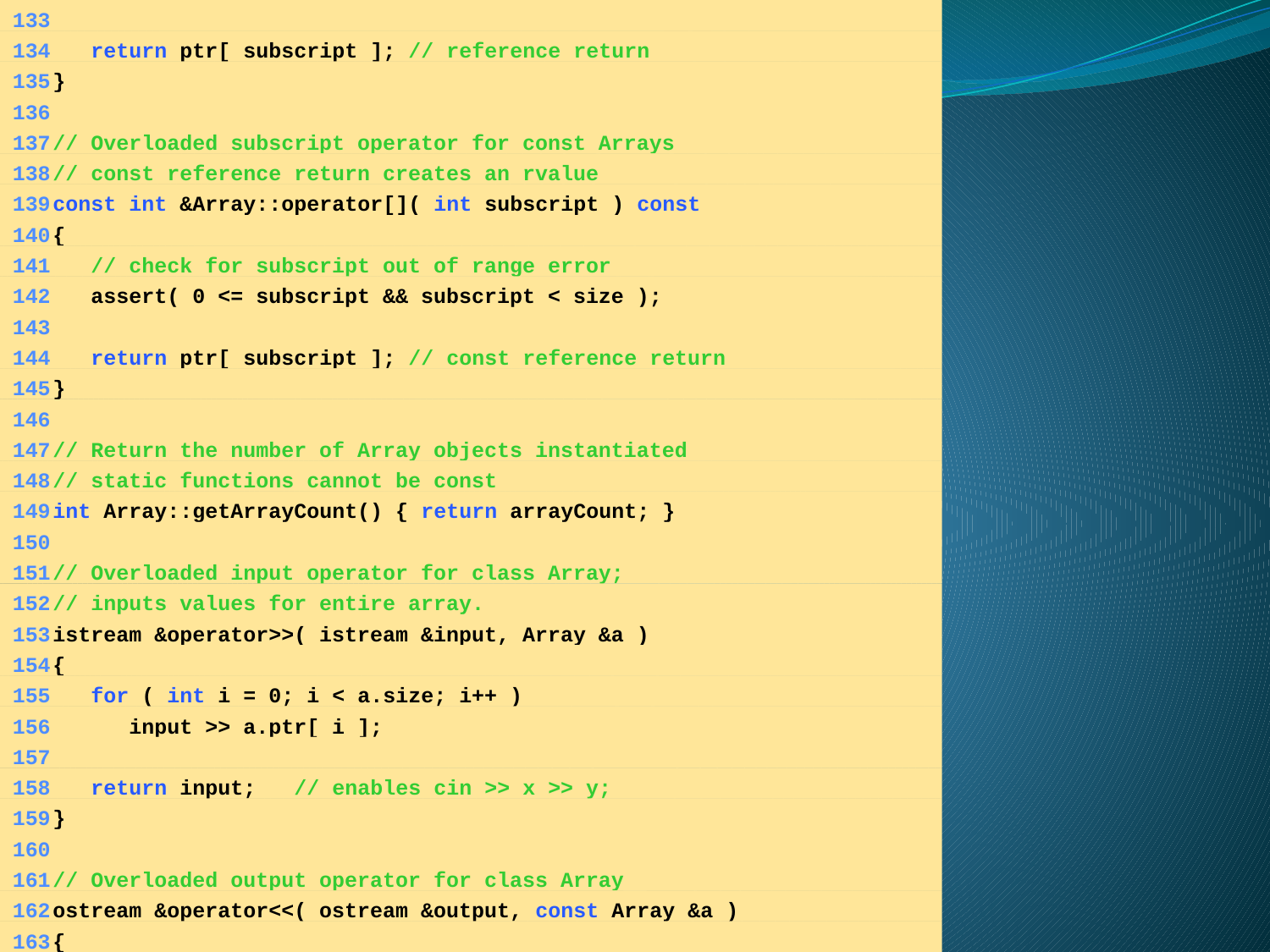

133

	134	   return ptr[ subscript ]; // reference return

	135	}

	136

	137	// Overloaded subscript operator for const Arrays

	138	// const reference return creates an rvalue

	139	const int &Array::operator[]( int subscript ) const

	140	{

	141	   // check for subscript out of range error

	142	   assert( 0 <= subscript && subscript < size );

	143

	144	   return ptr[ subscript ]; // const reference return

	145	}

	146

	147	// Return the number of Array objects instantiated

	148	// static functions cannot be const

	149	int Array::getArrayCount() { return arrayCount; }

	150

	151	// Overloaded input operator for class Array;

	152	// inputs values for entire array.

	153	istream &operator>>( istream &input, Array &a )

	154	{

	155	   for ( int i = 0; i < a.size; i++ )

	156	      input >> a.ptr[ i ];

	157

	158	   return input;   // enables cin >> x >> y;

	159	}

	160

	161	// Overloaded output operator for class Array

	162	ostream &operator<<( ostream &output, const Array &a )

	163	{